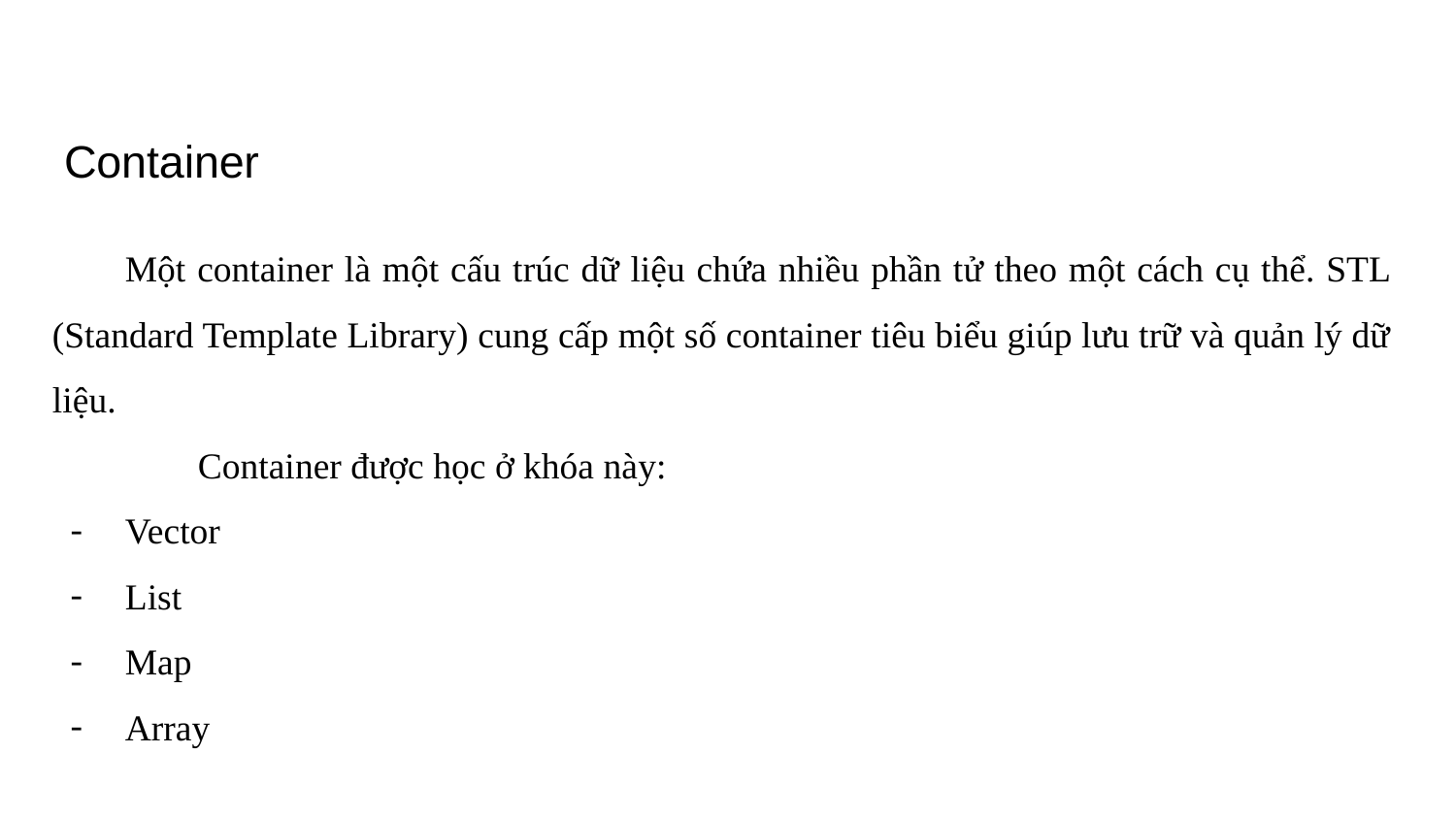

# Container
Một container là một cấu trúc dữ liệu chứa nhiều phần tử theo một cách cụ thể. STL (Standard Template Library) cung cấp một số container tiêu biểu giúp lưu trữ và quản lý dữ liệu.
	Container được học ở khóa này:
Vector
List
Map
Array